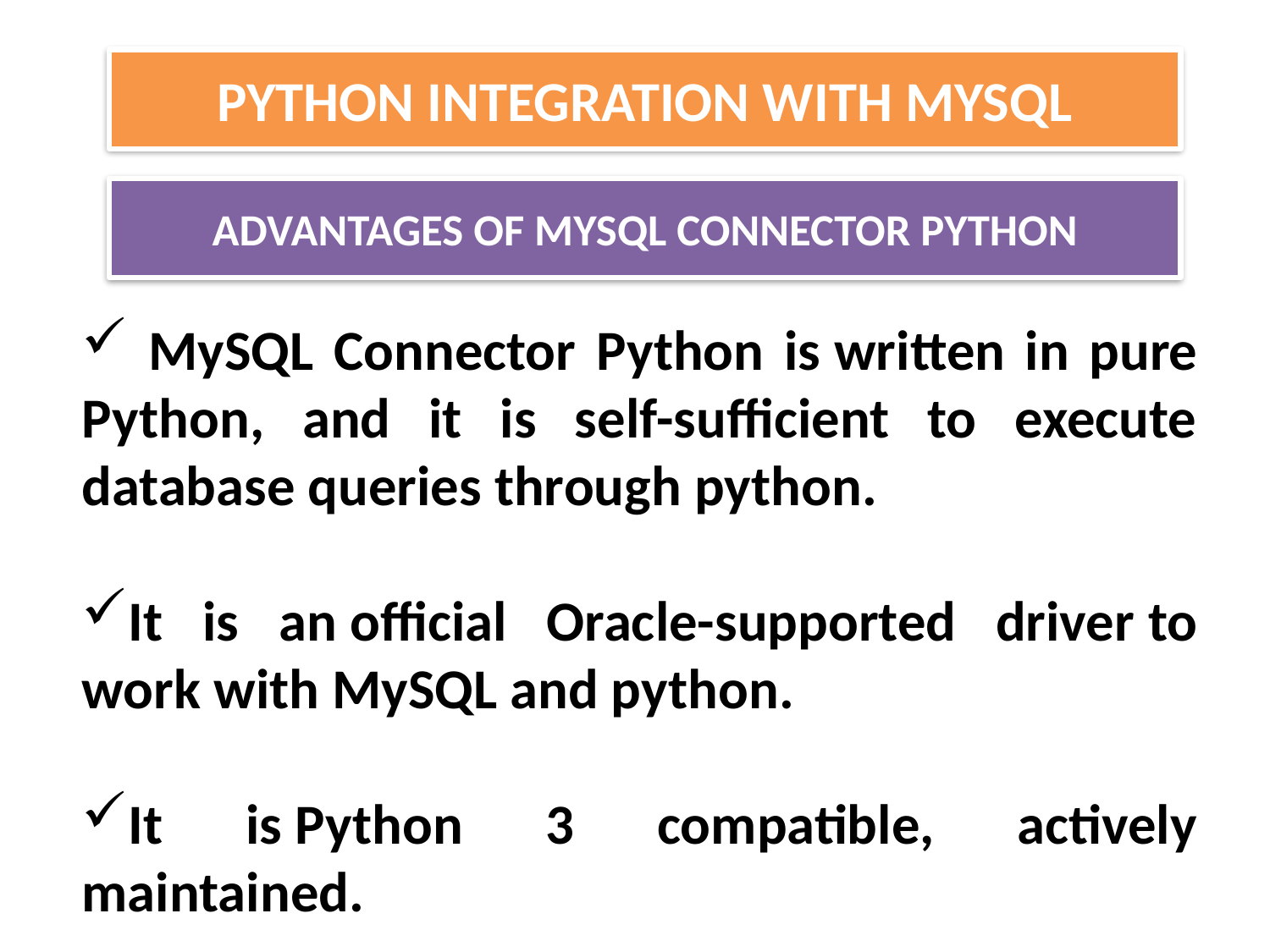

# PYTHON INTEGRATION WITH MYSQL
ADVANTAGES OF MYSQL CONNECTOR PYTHON
 MySQL Connector Python is written in pure Python, and it is self-sufficient to execute database queries through python.

It is an official Oracle-supported driver to work with MySQL and python.

It is Python 3 compatible, actively maintained.